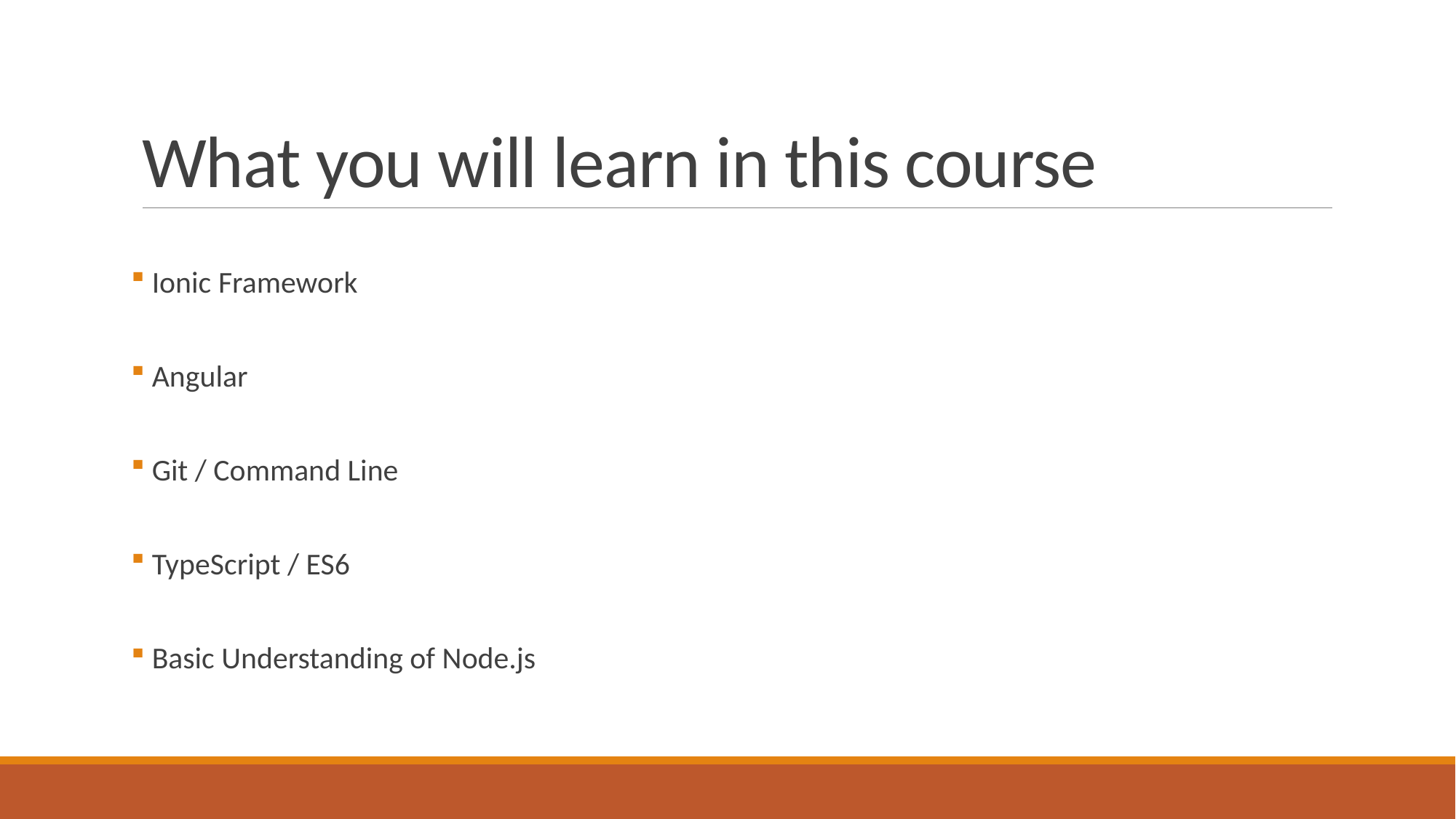

# What you will learn in this course
 Ionic Framework
 Angular
 Git / Command Line
 TypeScript / ES6
 Basic Understanding of Node.js